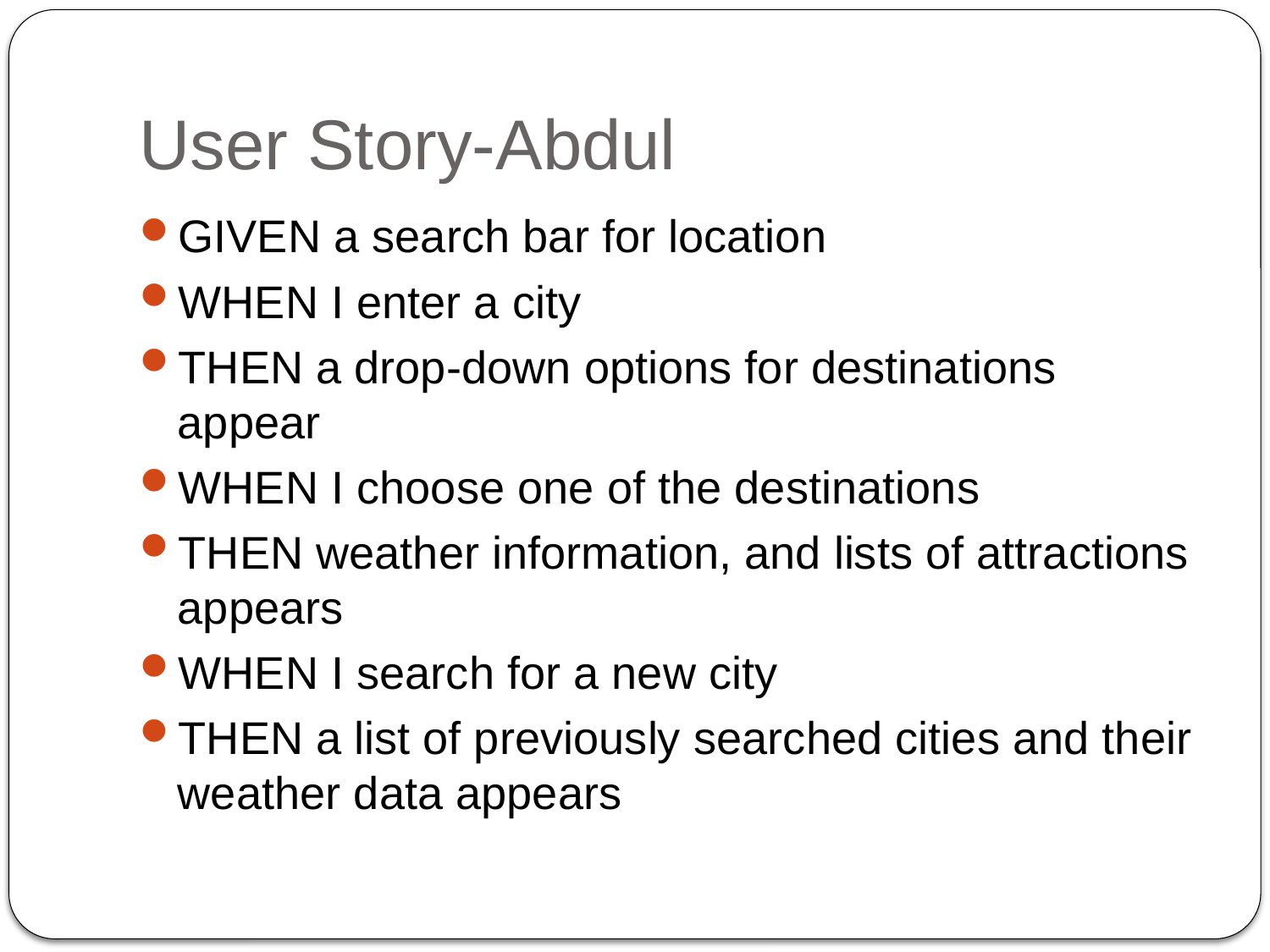

# User Story-Abdul
GIVEN a search bar for location
WHEN I enter a city
THEN a drop-down options for destinations appear
WHEN I choose one of the destinations
THEN weather information, and lists of attractions appears
WHEN I search for a new city
THEN a list of previously searched cities and their weather data appears